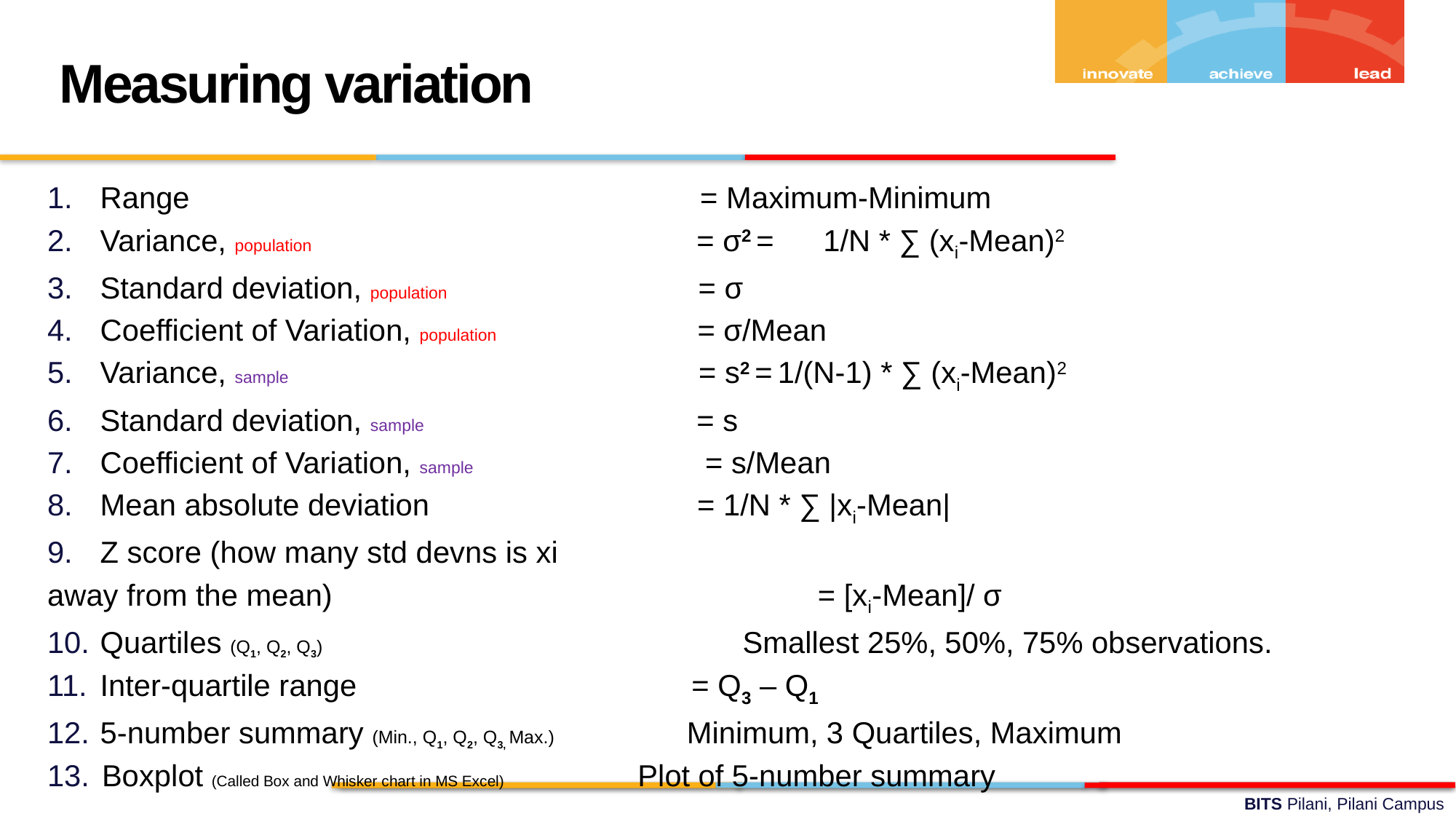

Measuring variation
Range                                                             = Maximum-Minimum
Variance, population                                              = σ2 =          1/N * ∑ (xi-Mean)2
Standard deviation, population                              = σ
Coefficient of Variation, population                        = σ/Mean
Variance, sample                                                 = s2 = 1/(N-1) * ∑ (xi-Mean)2
Standard deviation, sample                                 = s
Coefficient of Variation, sample                                                 = s/Mean
Mean absolute deviation                                = 1/N * ∑ |xi-Mean|
Z score (how many std devns is xi
away from the mean)                                                          = [xi-Mean]/ σ
Quartiles (Q1, Q2, Q3)  			                   Smallest 25%, 50%, 75% observations.
Inter-quartile range                                        = Q3 – Q1
5-number summary (Min., Q1, Q2, Q3, Max.)                          Minimum, 3 Quartiles, Maximum
Boxplot (Called Box and Whisker chart in MS Excel)    	                     Plot of 5-number summary